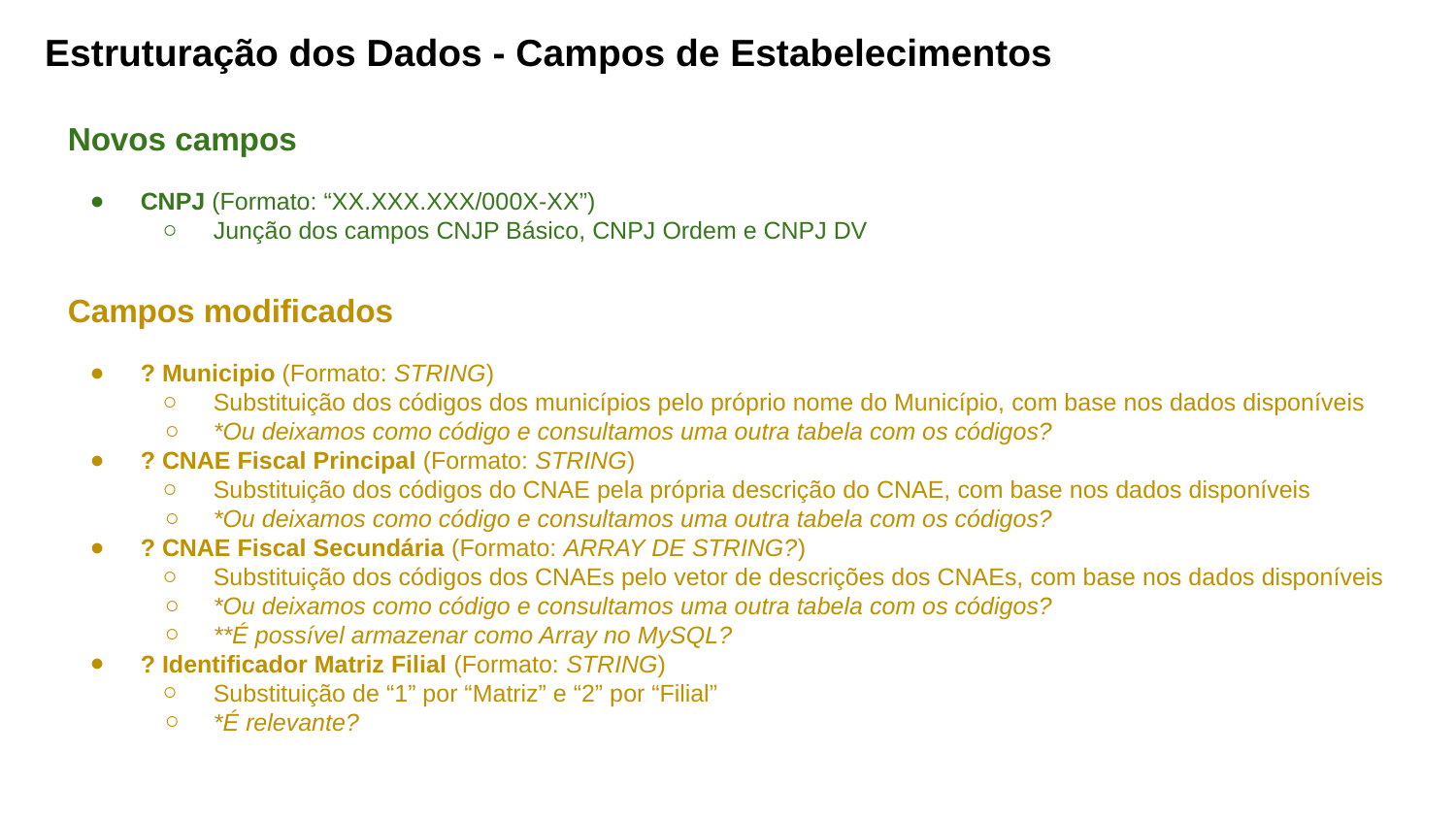

Estruturação dos Dados - Campos de Estabelecimentos

Novos campos

CNPJ (Formato: “XX.XXX.XXX/000X-XX”)
Junção dos campos CNJP Básico, CNPJ Ordem e CNPJ DV

Campos modificados

? Municipio (Formato: STRING)
Substituição dos códigos dos municípios pelo próprio nome do Município, com base nos dados disponíveis
*Ou deixamos como código e consultamos uma outra tabela com os códigos?
? CNAE Fiscal Principal (Formato: STRING)
Substituição dos códigos do CNAE pela própria descrição do CNAE, com base nos dados disponíveis
*Ou deixamos como código e consultamos uma outra tabela com os códigos?
? CNAE Fiscal Secundária (Formato: ARRAY DE STRING?)
Substituição dos códigos dos CNAEs pelo vetor de descrições dos CNAEs, com base nos dados disponíveis
*Ou deixamos como código e consultamos uma outra tabela com os códigos?
**É possível armazenar como Array no MySQL?
? Identificador Matriz Filial (Formato: STRING)
Substituição de “1” por “Matriz” e “2” por “Filial”
*É relevante?